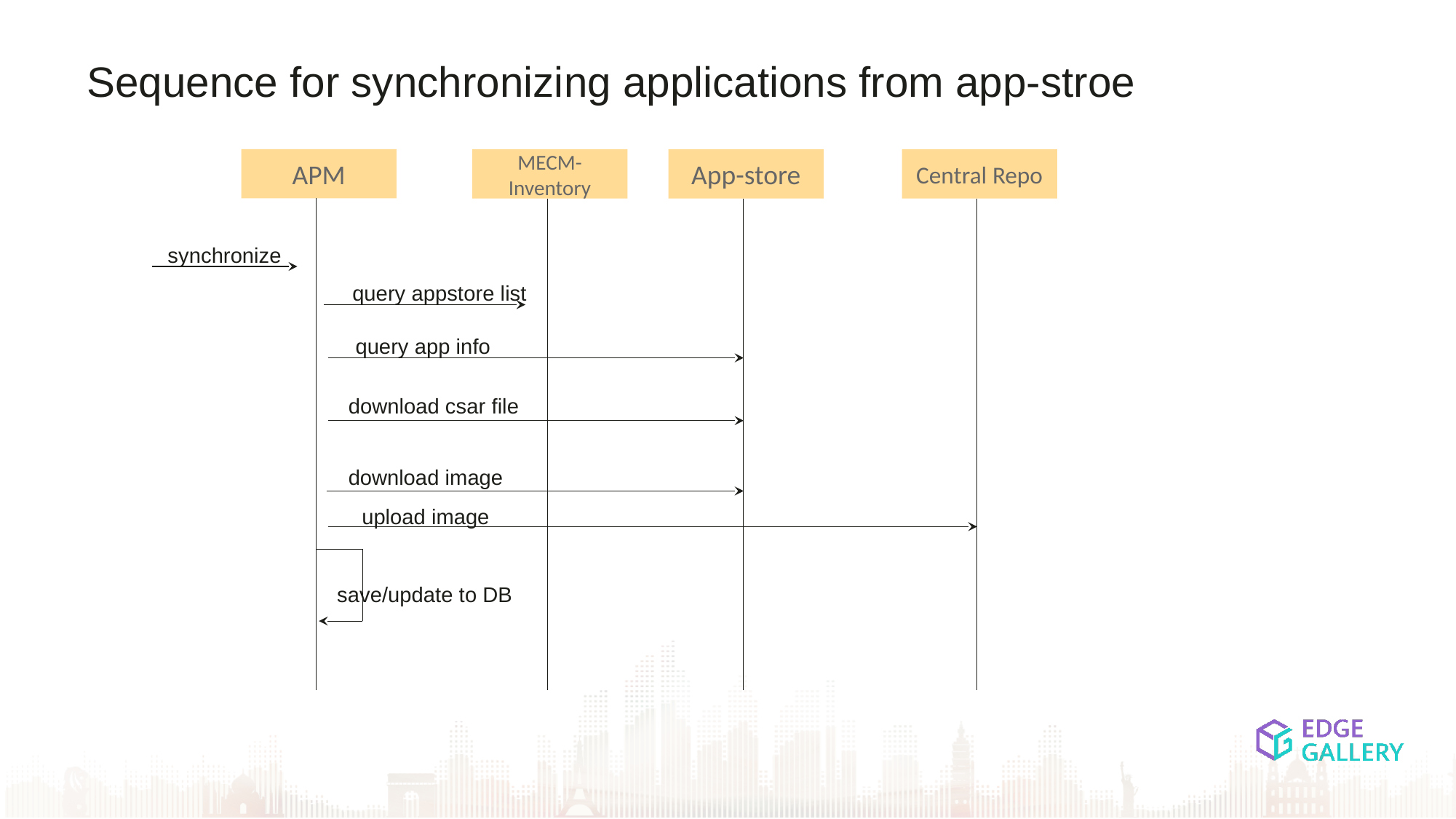

Sequence for synchronizing applications from app-stroe

APM
MECM-Inventory
App-store
Central Repo
synchronize
query appstore list
query app info
download csar file
download image
upload image
save/update to DB